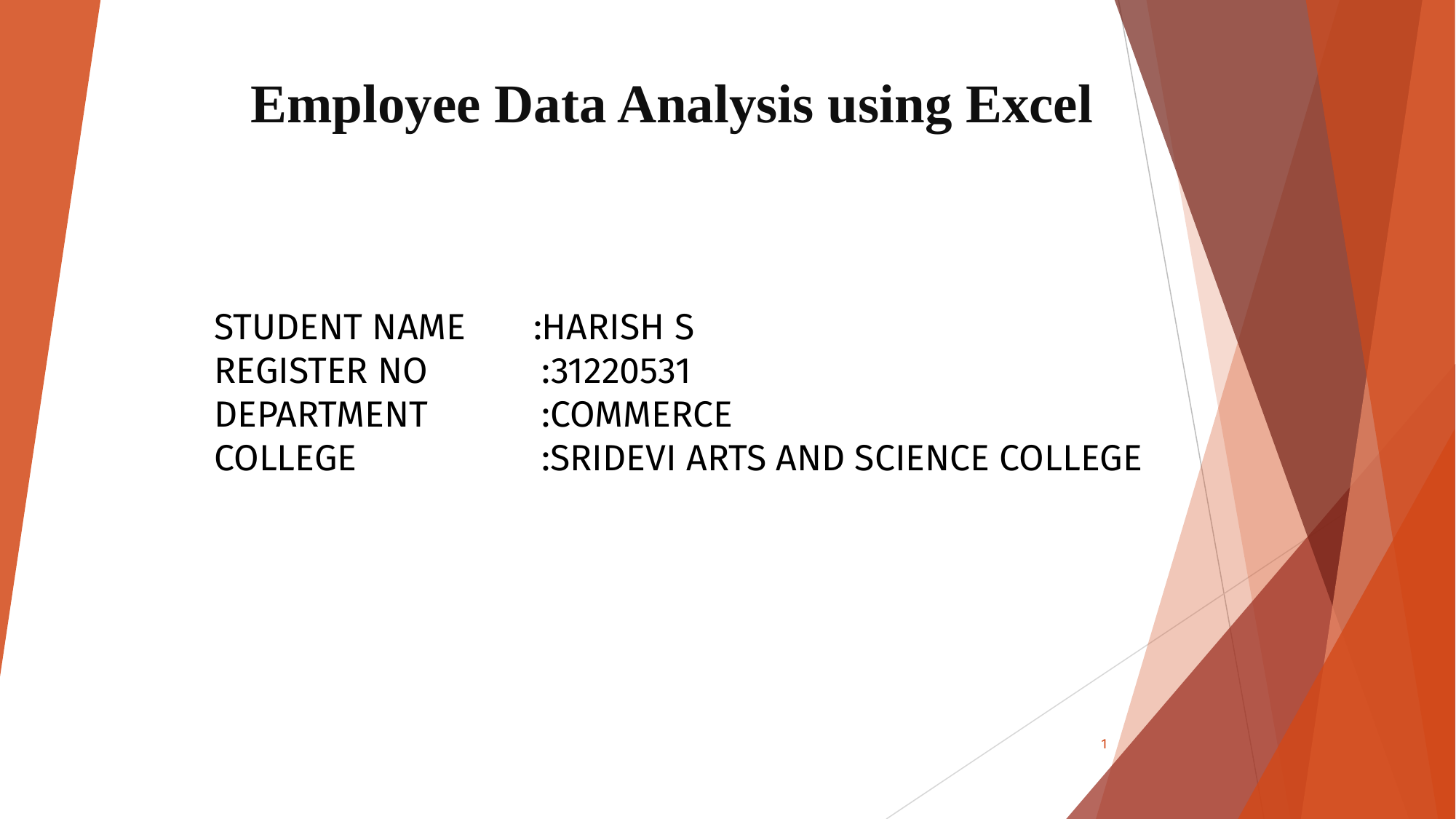

Employee Data Analysis using Excel
STUDENT NAME       :HARISH S
REGISTER NO   	:31220531
DEPARTMENT 	:COMMERCE
COLLEGE		:SRIDEVI ARTS AND SCIENCE COLLEGE

# 1